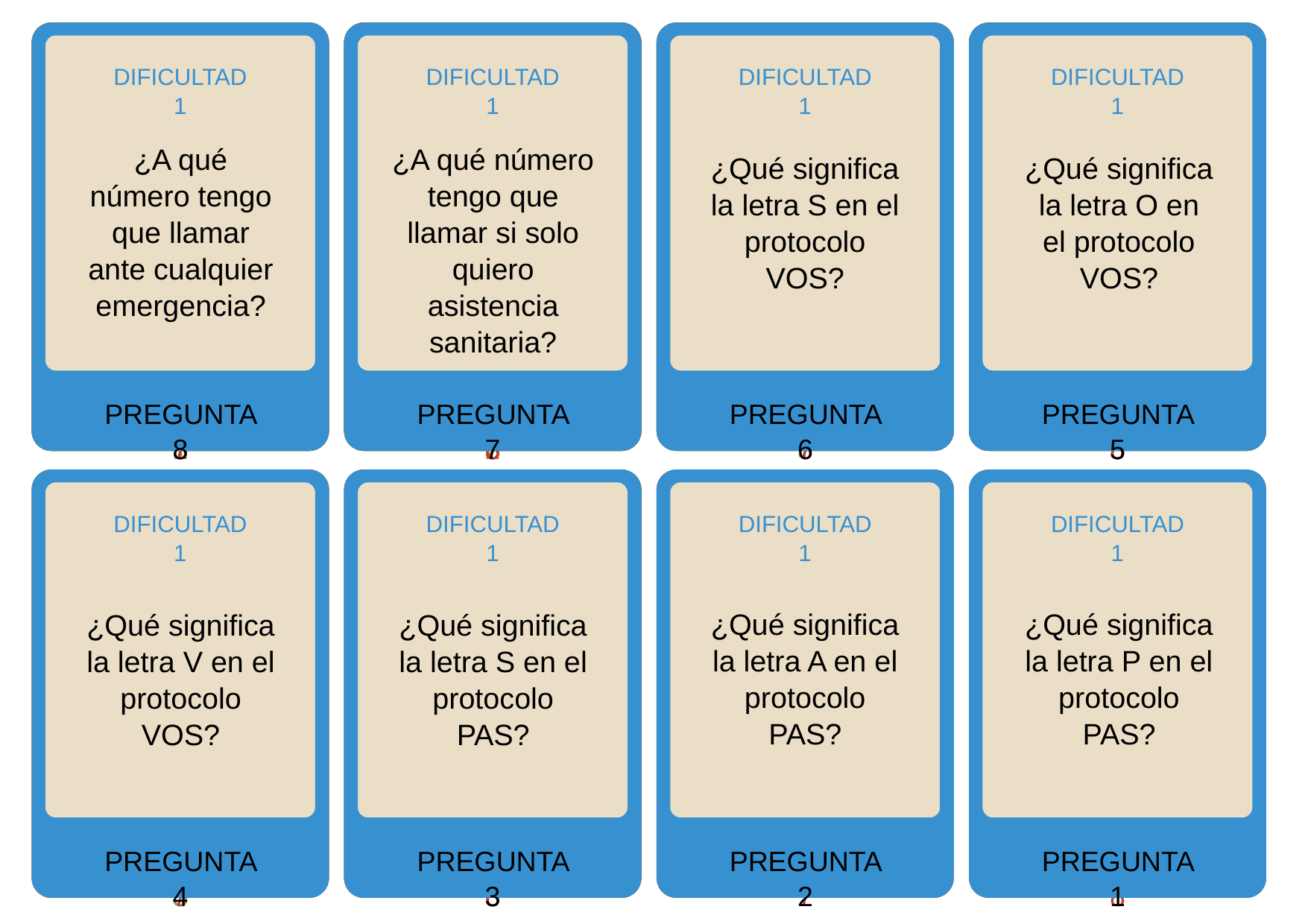

DIFICULTAD 2
DIFICULTAD 2
DIFICULTAD 1
NIVEL 4
NIVEL 4
NIVEL 4
NIVEL 3
DIFICULTAD 2
DIFICULTAD 2
DIFICULTAD 1
INVEL 4
INVEL 4
NIVEL 4
NIVEL 3
DIFICULTAD 2
DIFICULTAD 1
NIVEL 4
NIVEL 4
NIVEL 3
DIFICULTAD 2
DIFICULTAD 1
NIVEL 4
NIVEL 4
NIVEL 3
¿A qué número tengo que llamar ante cualquier emergencia?
¿A qué número tengo que llamar si solo quiero asistencia sanitaria?
¿Qué significa la letra S en el protocolo VOS?
¿Qué significa la letra O en el protocolo VOS?
PREGUNTA 1
PREGUNTA 5
PREGUNTA 3
PREGUNTA 5
PREGUNTA 3
PREGUNTA 7
PREGUNTA 8
PREGUNTA 2
PREGUNTA 6
PREGUNTA 3
PREGUNTA 6
PREGUNTA 3
PREGUNTA 8
PREGUNTA 7
PREGUNTA 3
PREGUNTA 7
PREGUNTA 3
PREGUNTA 7
PREGUNTA 6
PREGUNTA 3
PREGUNTA 8
PREGUNTA 3
PREGUNTA 8
PREGUNTA 5

DIFICULTAD 2
DIFICULTAD 1
NIVEL 4
NIVEL 4
DIFICULTAD 2
DIFICULTAD 1
INVEL 4
NIVEL 4
DIFICULTAD 1
NIVEL 4
DIFICULTAD 1
NIVEL 4
¿Qué significa la letra A en el protocolo PAS?
¿Qué significa la letra P en el protocolo PAS?
¿Qué significa la letra V en el protocolo VOS?
¿Qué significa la letra S en el protocolo PAS?
PREGUNTA 5
PREGUNTA 3
PREGUNTA 7
PREGUNTA 4
PREGUNTA 6
PREGUNTA 3
PREGUNTA 8
PREGUNTA 3
PREGUNTA 7
PREGUNTA 2
PREGUNTA 8
PREGUNTA 1